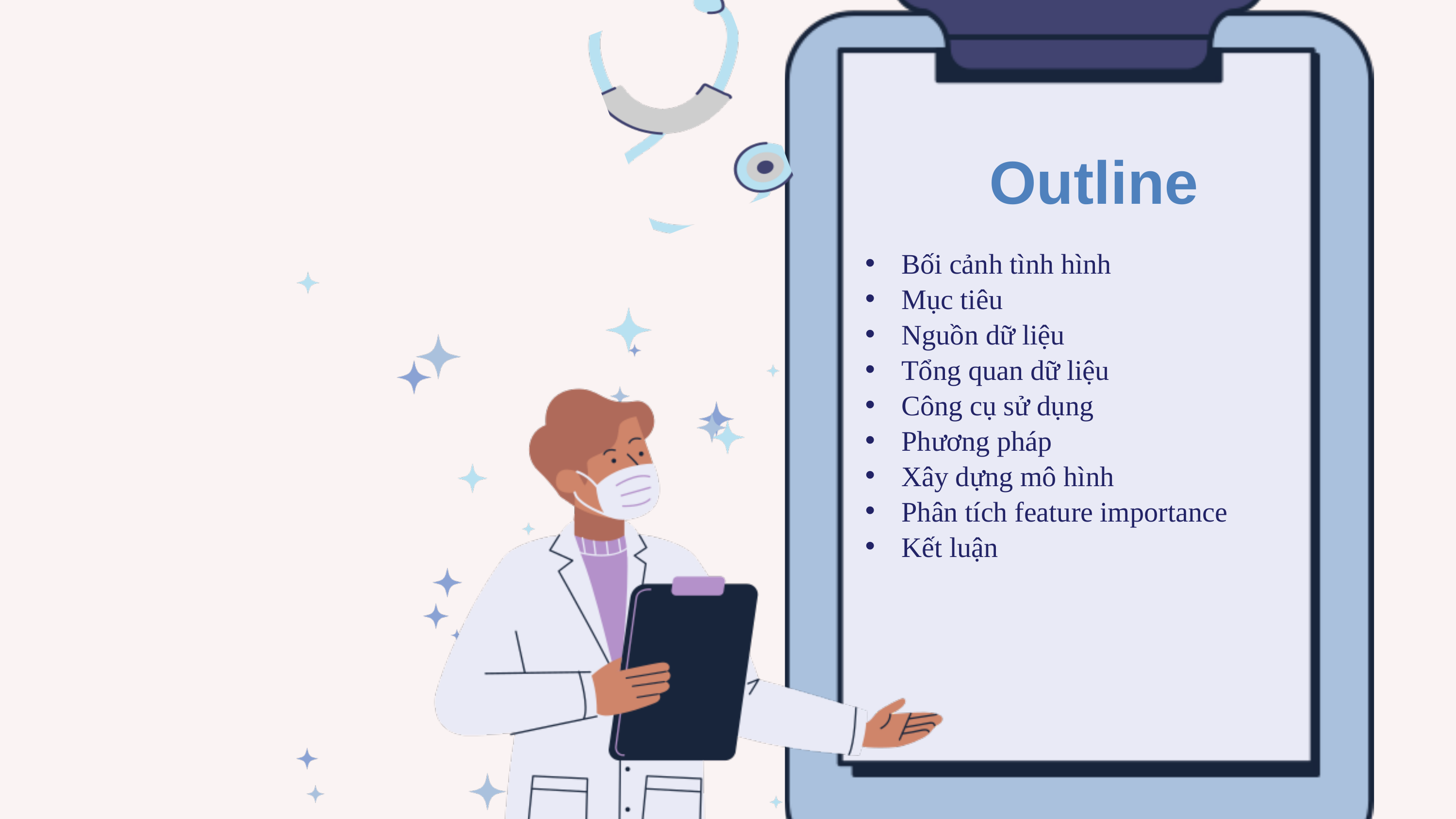

Outline
Bối cảnh tình hình
Mục tiêu
Nguồn dữ liệu
Tổng quan dữ liệu
Công cụ sử dụng
Phương pháp
Xây dựng mô hình
Phân tích feature importance
Kết luận